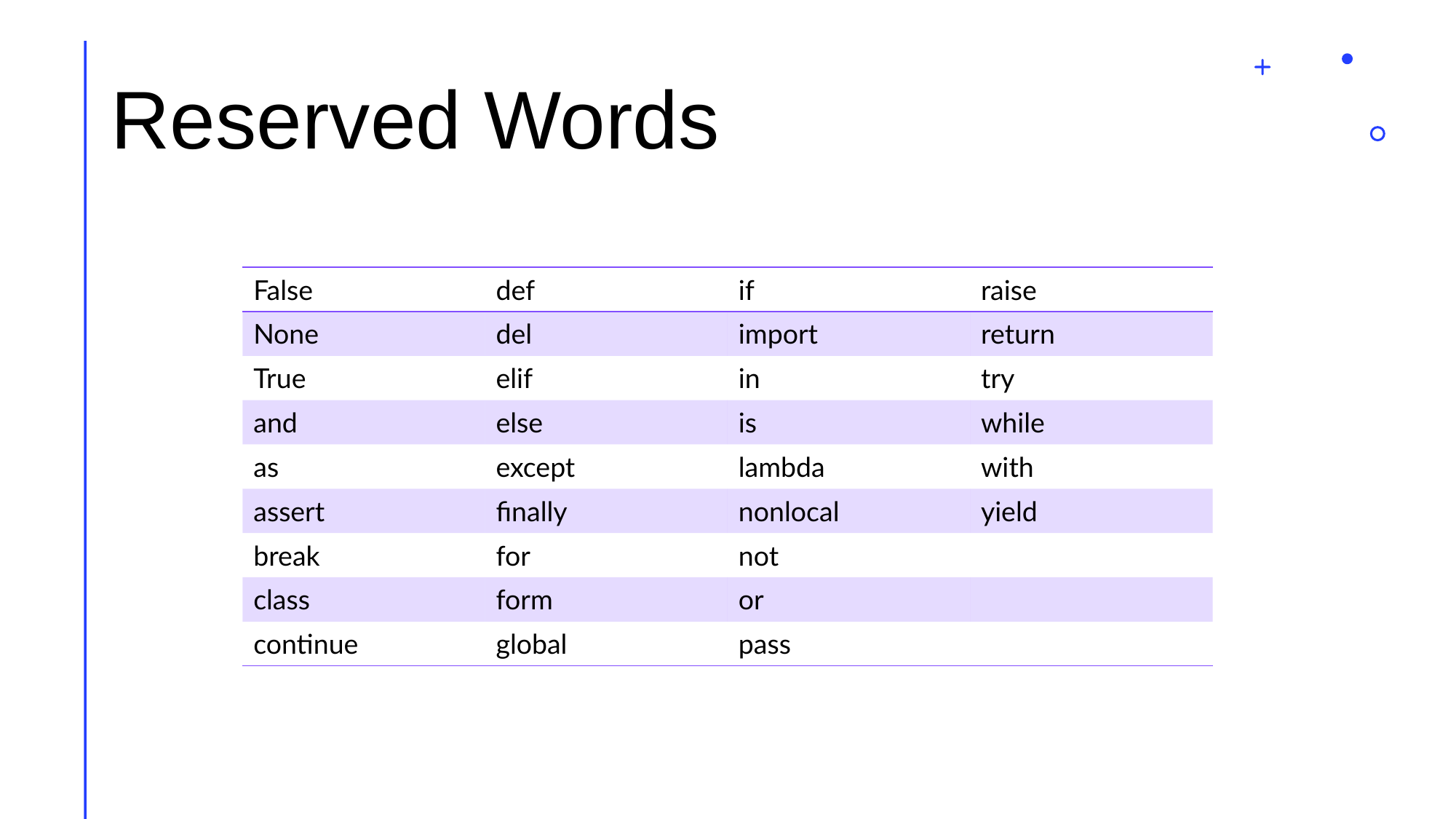

# Reserved Words
| False | def | if | raise |
| --- | --- | --- | --- |
| None | del | import | return |
| True | elif | in | try |
| and | else | is | while |
| as | except | lambda | with |
| assert | finally | nonlocal | yield |
| break | for | not |  |
| class | form | or |  |
| continue | global | pass |  |